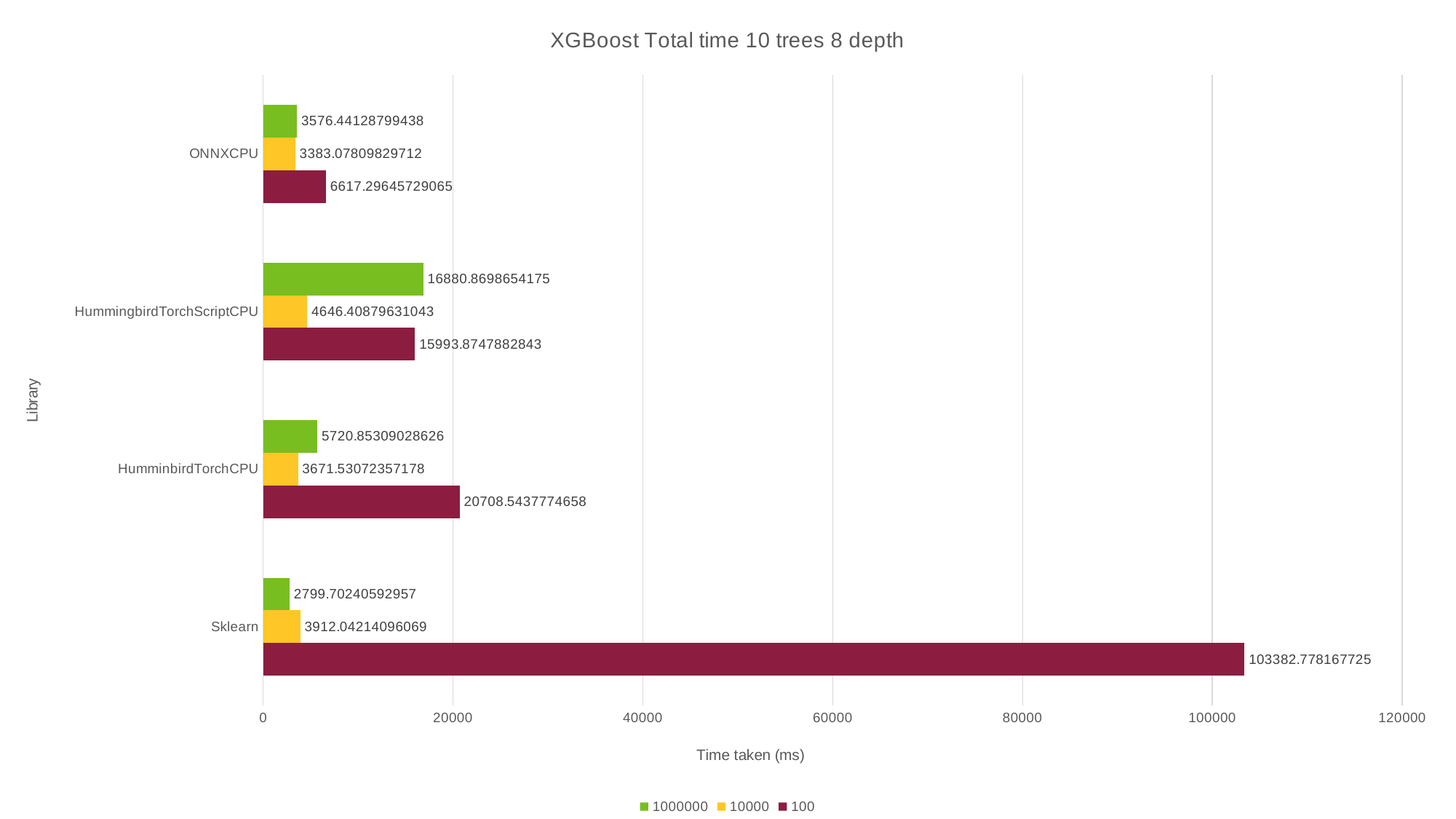

### Chart: XGBoost Total time 10 trees 8 depth

| Category | 100 | 10000 | 1000000 |
|---|---|---|---|
| Sklearn | 103382.778167725 | 3912.04214096069 | 2799.70240592957 |
| HumminbirdTorchCPU | 20708.5437774658 | 3671.53072357178 | 5720.85309028626 |
| HummingbirdTorchScriptCPU | 15993.8747882843 | 4646.40879631043 | 16880.8698654175 |
| ONNXCPU | 6617.29645729065 | 3383.07809829712 | 3576.44128799438 |